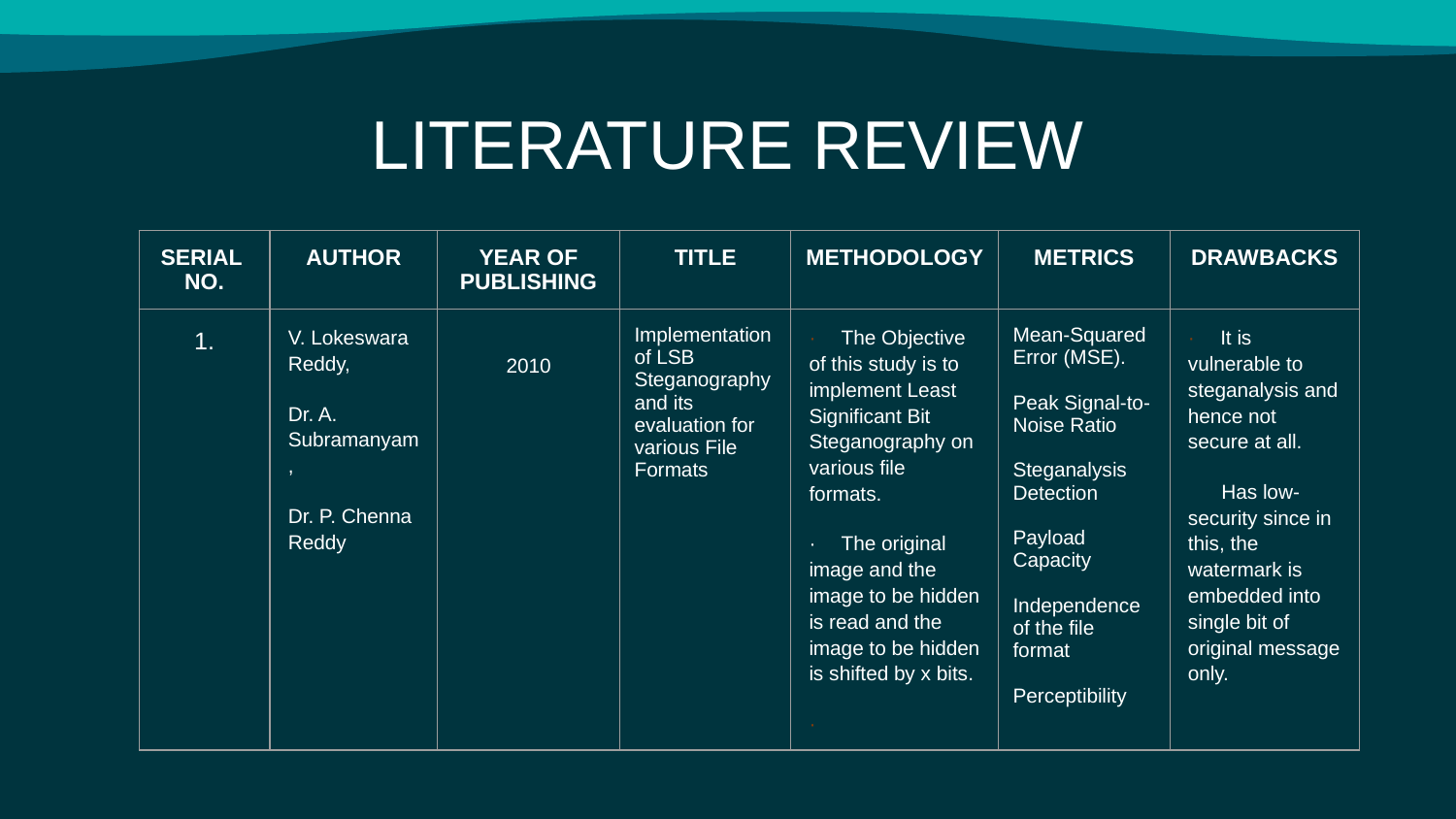

# LITERATURE REVIEW
| SERIAL NO. | AUTHOR | YEAR OF PUBLISHING | TITLE | METHODOLOGY | METRICS | DRAWBACKS |
| --- | --- | --- | --- | --- | --- | --- |
| 1. | V. Lokeswara Reddy, Dr. A. Subramanyam, Dr. P. Chenna Reddy | 2010 | Implementation of LSB Steganography and its evaluation for various File Formats | · The Objective of this study is to implement Least Significant Bit Steganography on various file formats. · The original image and the image to be hidden is read and the image to be hidden is shifted by x bits. · | Mean-Squared Error (MSE). Peak Signal-to-Noise Ratio Steganalysis Detection Payload Capacity Independence of the file format Perceptibility | · It is vulnerable to steganalysis and hence not secure at all. Has low-security since in this, the watermark is embedded into single bit of original message only. |